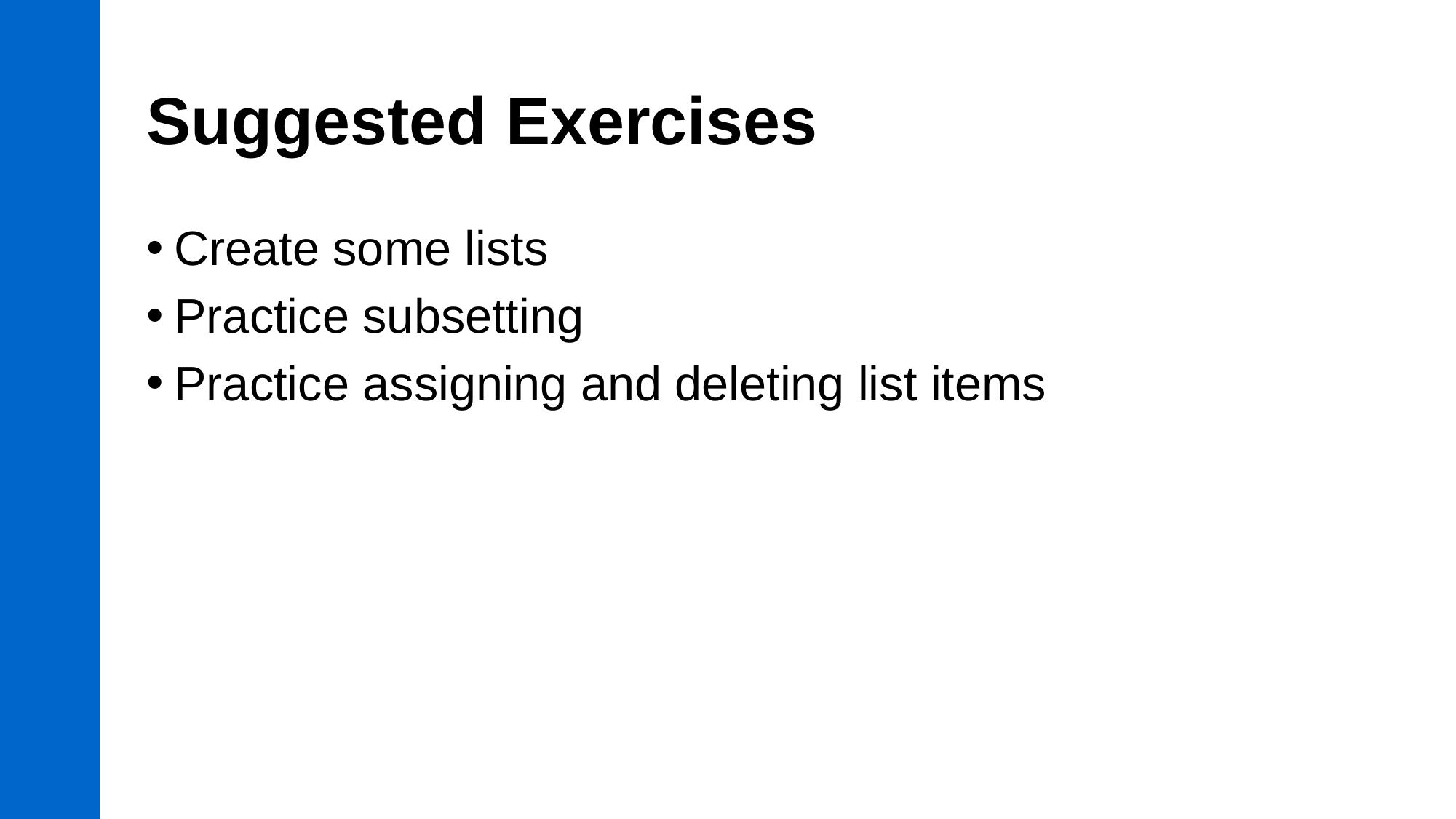

# Suggested Exercises
Create some lists
Practice subsetting
Practice assigning and deleting list items